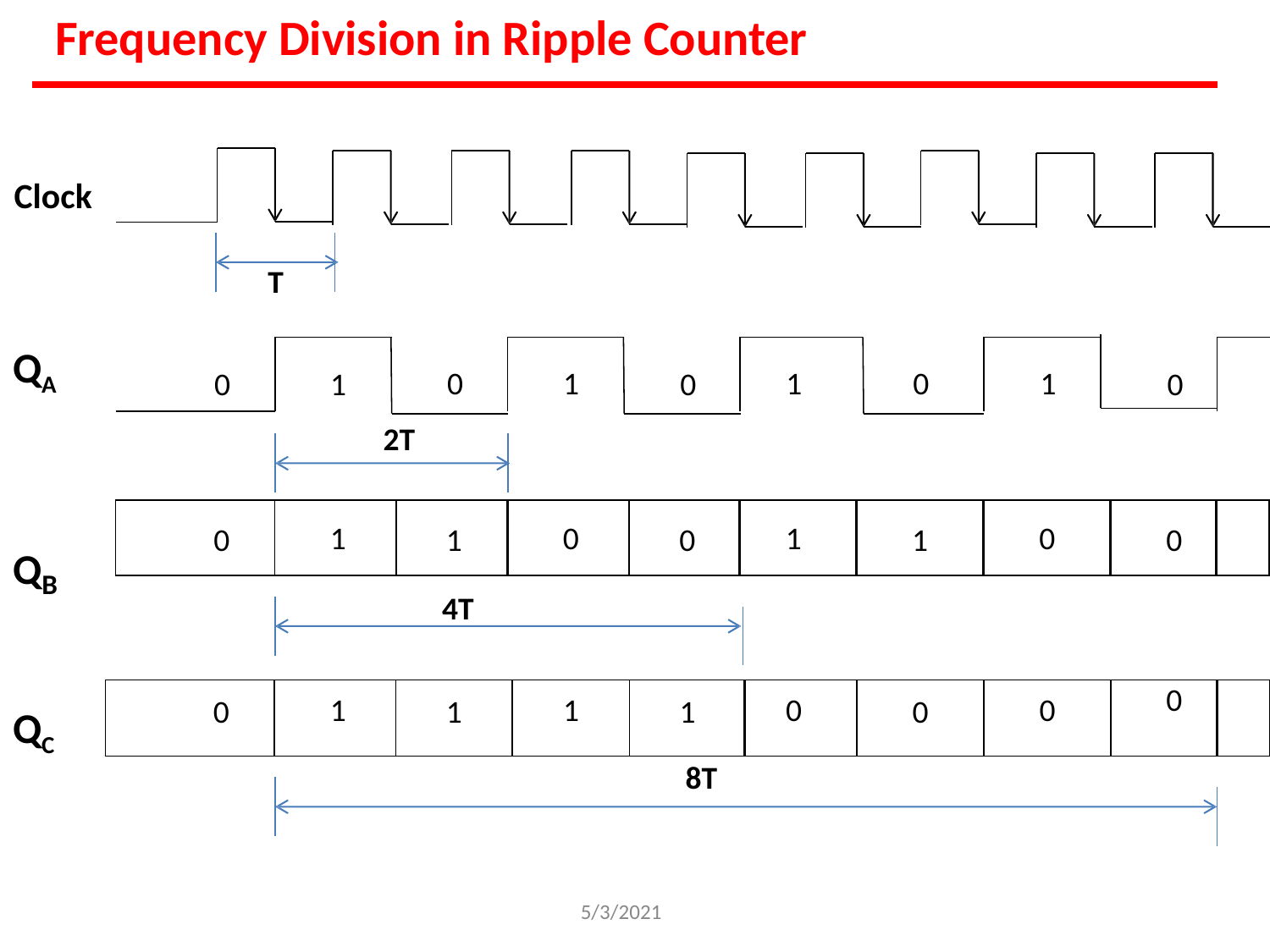

# Frequency Division in Ripple Counter

Clock

T

QA
0
1
1
0
1
0
1
0
0

2T

| 0 | 1 | 1 | 0 | 0 | 1 | 1 | 0 | 0 |  |
| --- | --- | --- | --- | --- | --- | --- | --- | --- | --- |
Q
B
4T

| 0 | 1 | 1 | 1 | 1 | 0 | 0 | 0 | 0 |  |
| --- | --- | --- | --- | --- | --- | --- | --- | --- | --- |
QC
8T

5/3/2021